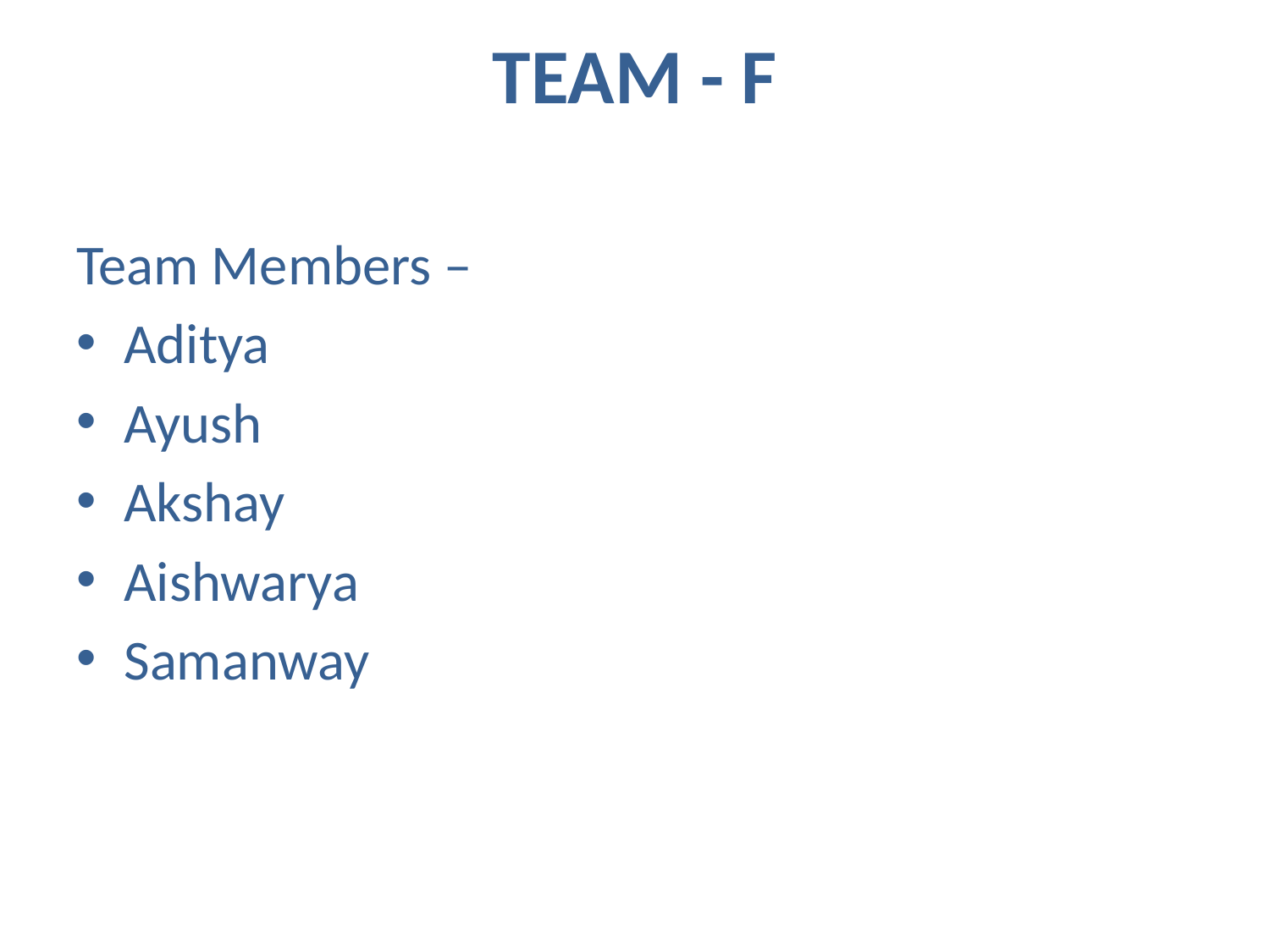

# TEAM - F
Team Members –
Aditya
Ayush
Akshay
Aishwarya
Samanway